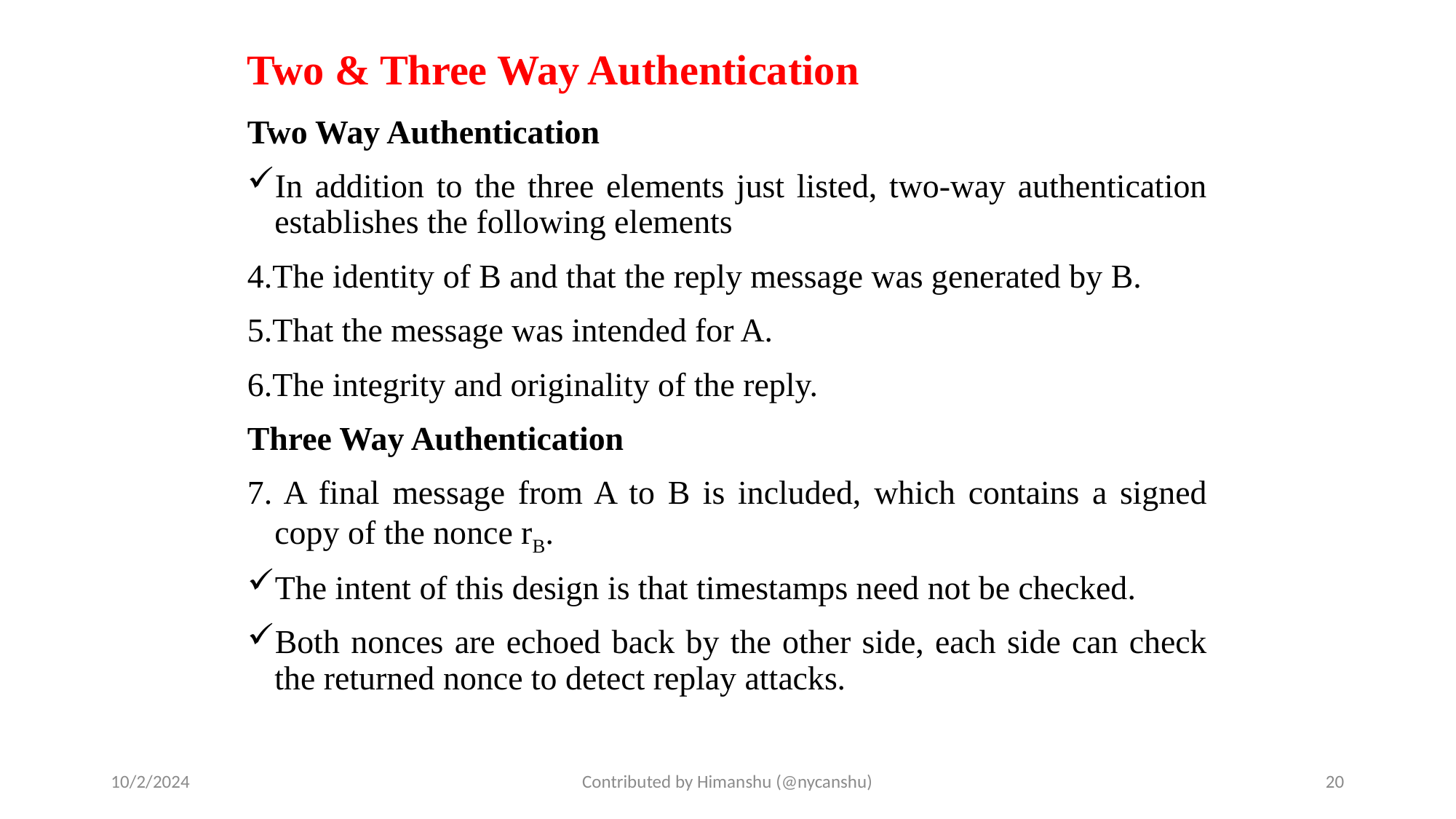

# Two & Three Way Authentication
Two Way Authentication
In addition to the three elements just listed, two-way authentication establishes the following elements
4.The identity of B and that the reply message was generated by B.
5.That the message was intended for A.
6.The integrity and originality of the reply.
Three Way Authentication
7. A final message from A to B is included, which contains a signed copy of the nonce rB.
The intent of this design is that timestamps need not be checked.
Both nonces are echoed back by the other side, each side can check the returned nonce to detect replay attacks.
10/2/2024
Contributed by Himanshu (@nycanshu)
20